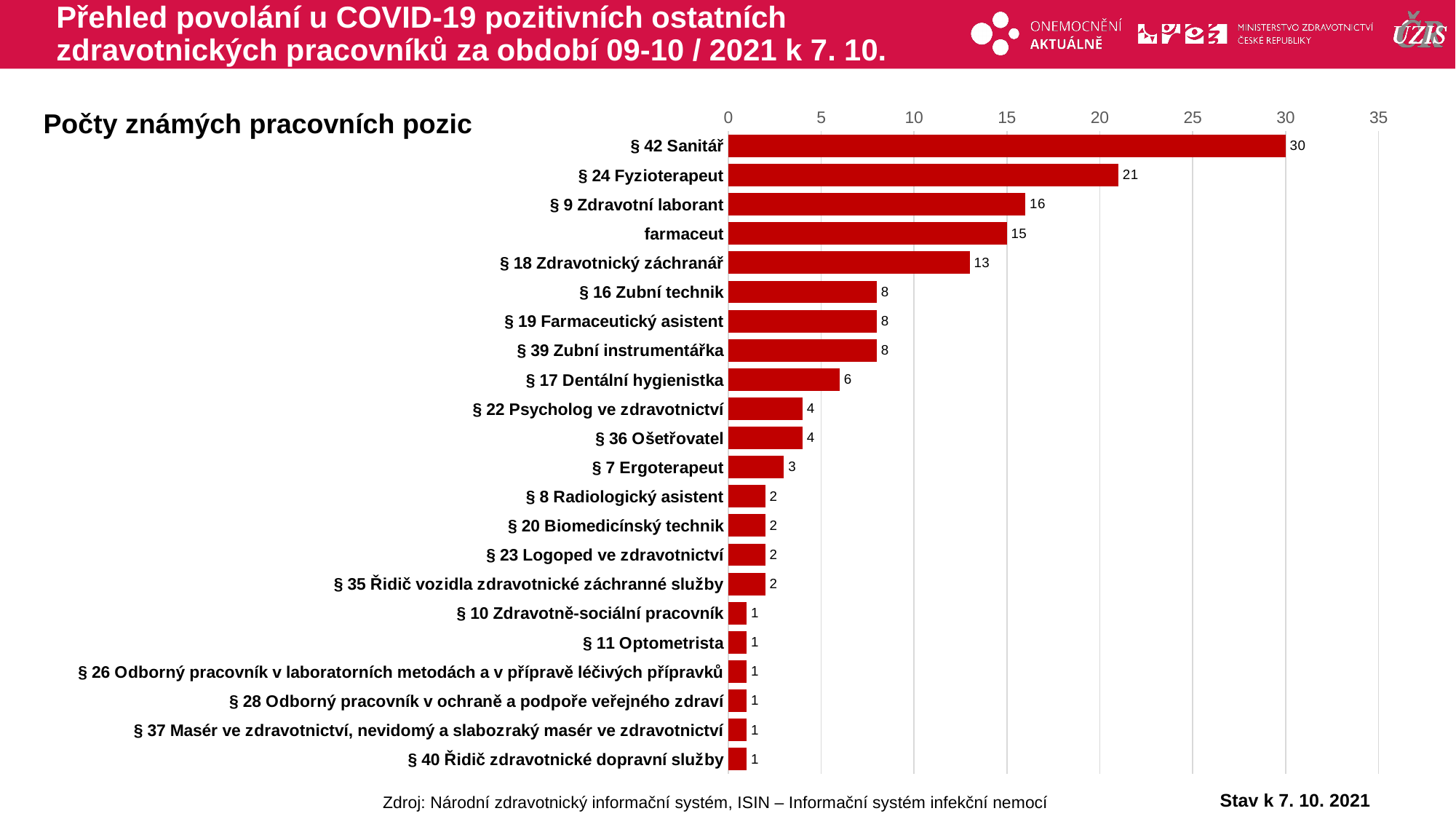

# Přehled povolání u COVID-19 pozitivních ostatních zdravotnických pracovníků za období 09-10 / 2021 k 7. 10.

### Chart

| Category | ostatní ZP |
|---|---|
| § 42 Sanitář | 30.0 |
| § 24 Fyzioterapeut | 21.0 |
| § 9 Zdravotní laborant | 16.0 |
| farmaceut | 15.0 |
| § 18 Zdravotnický záchranář | 13.0 |
| § 16 Zubní technik | 8.0 |
| § 19 Farmaceutický asistent | 8.0 |
| § 39 Zubní instrumentářka | 8.0 |
| § 17 Dentální hygienistka | 6.0 |
| § 22 Psycholog ve zdravotnictví | 4.0 |
| § 36 Ošetřovatel | 4.0 |
| § 7 Ergoterapeut | 3.0 |
| § 8 Radiologický asistent | 2.0 |
| § 20 Biomedicínský technik | 2.0 |
| § 23 Logoped ve zdravotnictví | 2.0 |
| § 35 Řidič vozidla zdravotnické záchranné služby | 2.0 |
| § 10 Zdravotně-sociální pracovník | 1.0 |
| § 11 Optometrista | 1.0 |
| § 26 Odborný pracovník v laboratorních metodách a v přípravě léčivých přípravků | 1.0 |
| § 28 Odborný pracovník v ochraně a podpoře veřejného zdraví | 1.0 |
| § 37 Masér ve zdravotnictví, nevidomý a slabozraký masér ve zdravotnictví | 1.0 |
| § 40 Řidič zdravotnické dopravní služby | 1.0 |
Počty známých pracovních pozic
Stav k 7. 10. 2021
Zdroj: Národní zdravotnický informační systém, ISIN – Informační systém infekční nemocí